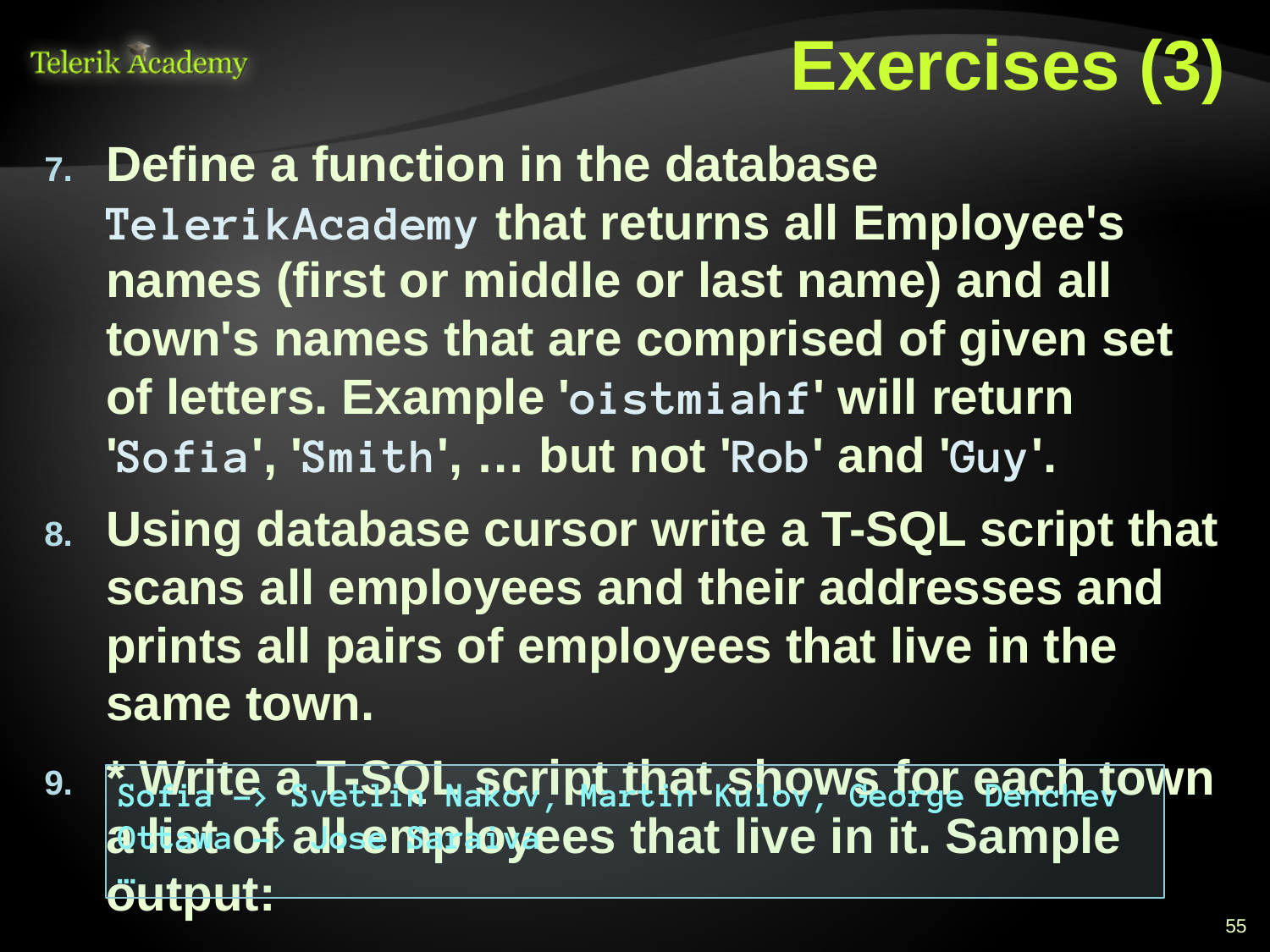

# Exercises (3)
Define a function in the database TelerikAcademy that returns all Employee's names (first or middle or last name) and all town's names that are comprised of given set of letters. Example 'oistmiahf' will return 'Sofia', 'Smith', … but not 'Rob' and 'Guy'.
Using database cursor write a T-SQL script that scans all employees and their addresses and prints all pairs of employees that live in the same town.
* Write a T-SQL script that shows for each town a list of all employees that live in it. Sample output:
Sofia -> Svetlin Nakov, Martin Kulov, George Denchev
Ottawa -> Jose Saraiva
…
55